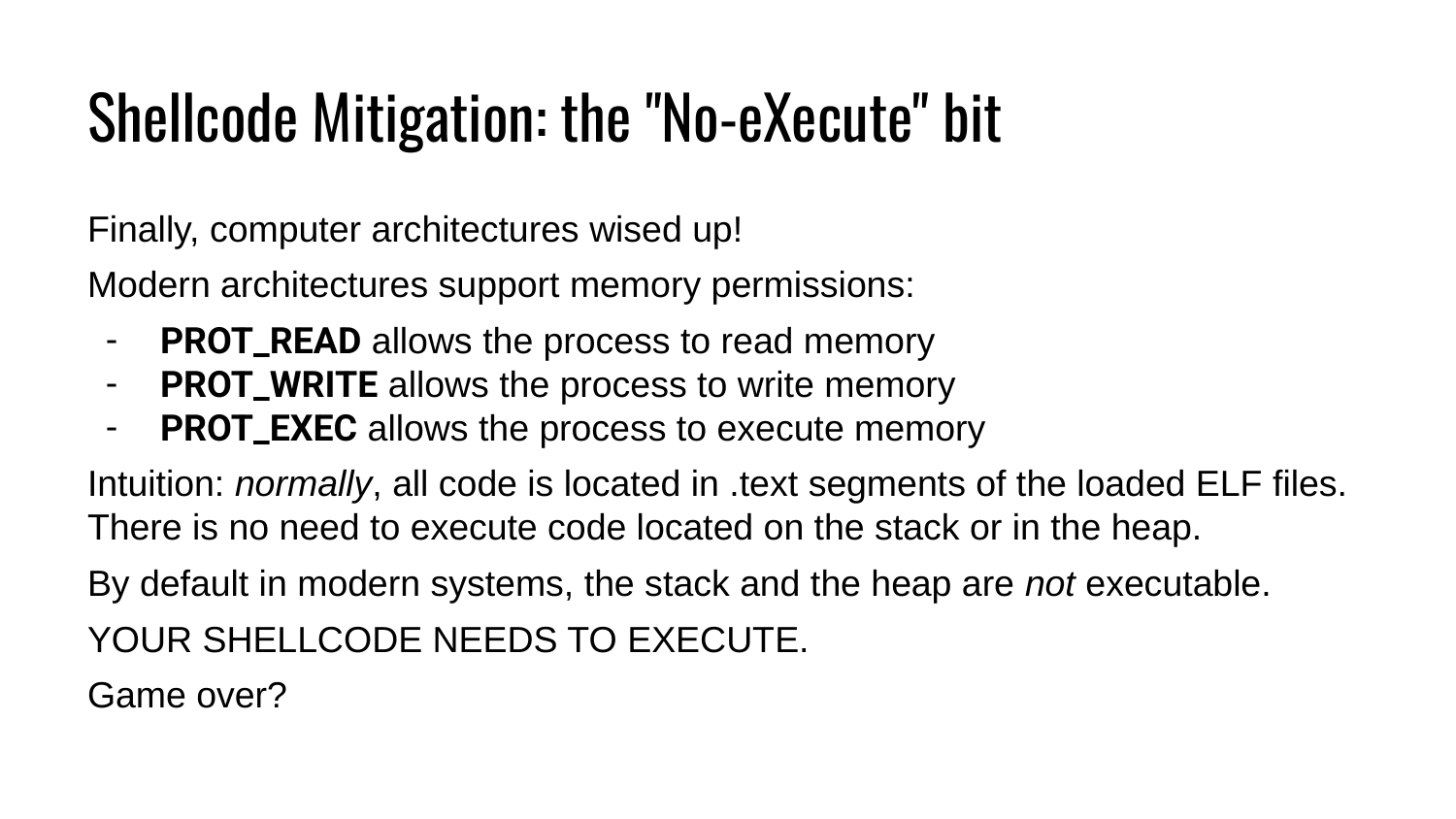

# Shellcode Mitigation: the "No-eXecute" bit
Finally, computer architectures wised up!
Modern architectures support memory permissions:
PROT_READ allows the process to read memory
PROT_WRITE allows the process to write memory
PROT_EXEC allows the process to execute memory
Intuition: normally, all code is located in .text segments of the loaded ELF files. There is no need to execute code located on the stack or in the heap.
By default in modern systems, the stack and the heap are not executable.
YOUR SHELLCODE NEEDS TO EXECUTE.
Game over?